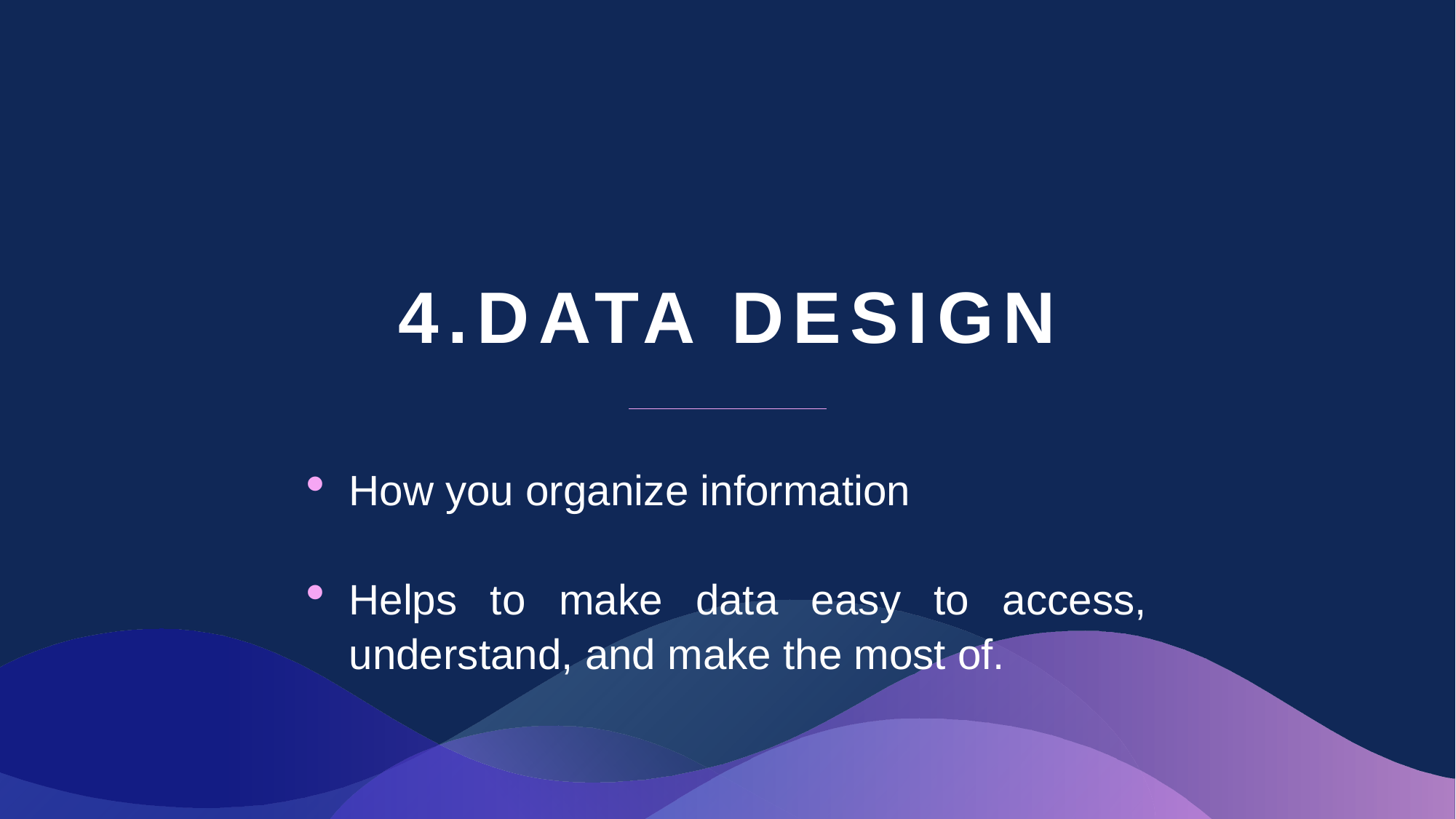

# 4.Data Design
How you organize information

Helps to make data easy to access, understand, and make the most of.